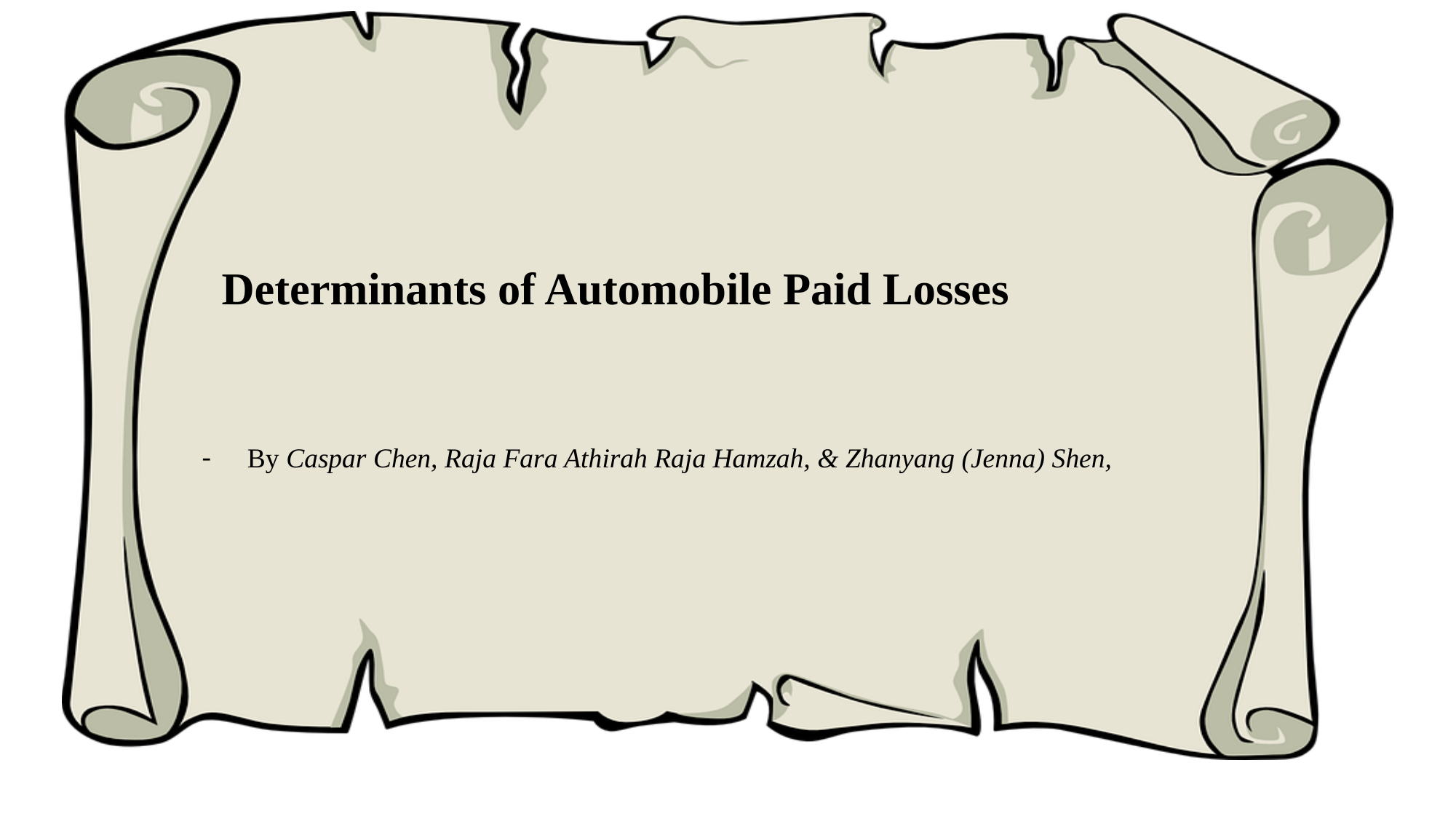

# Determinants of Automobile Paid Losses

By Caspar Chen, Raja Fara Athirah Raja Hamzah, & Zhanyang (Jenna) Shen,